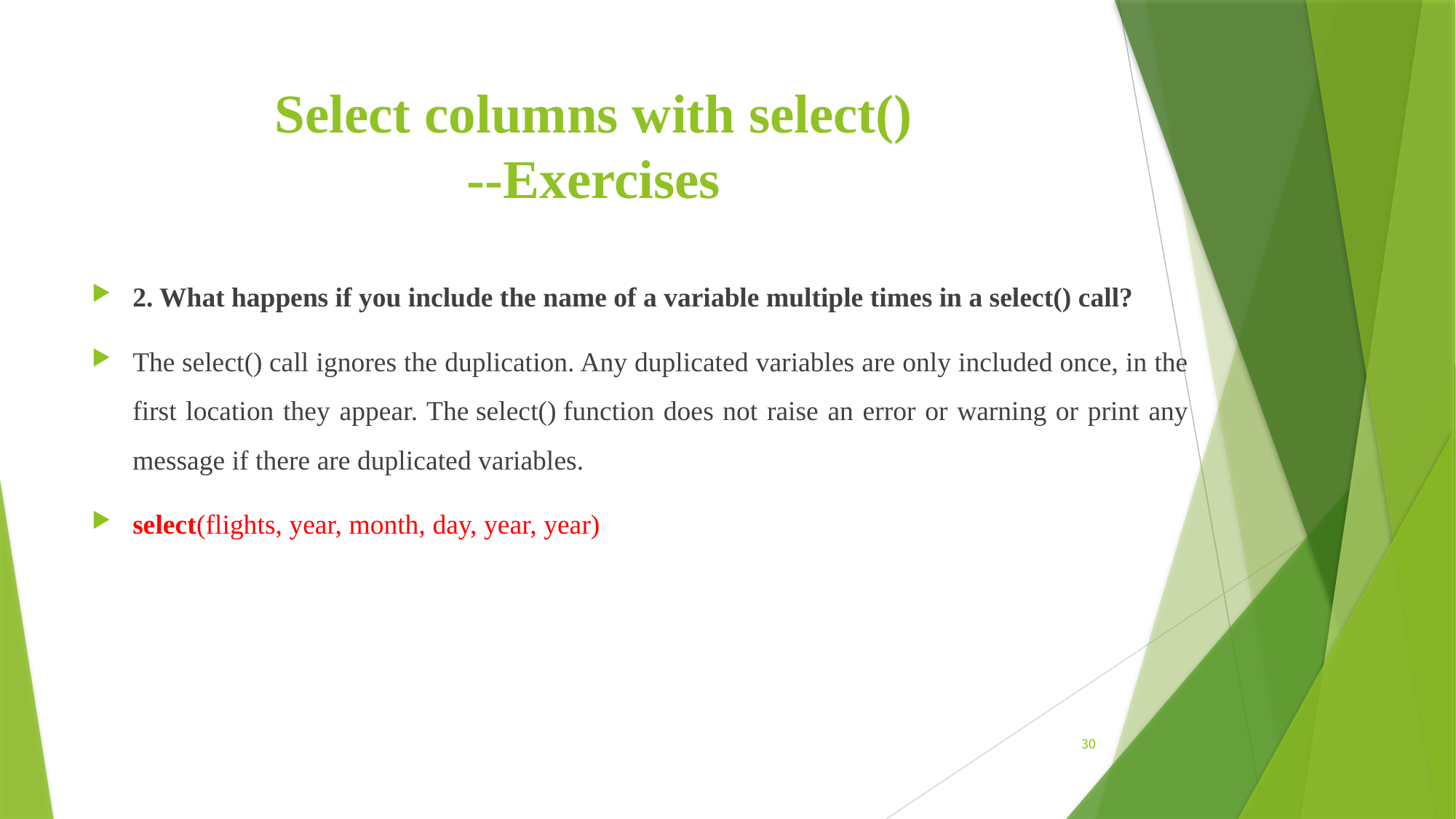

# Select columns with select() --Exercises
2. What happens if you include the name of a variable multiple times in a select() call?
The select() call ignores the duplication. Any duplicated variables are only included once, in the first location they appear. The select() function does not raise an error or warning or print any message if there are duplicated variables.
select(flights, year, month, day, year, year)

30